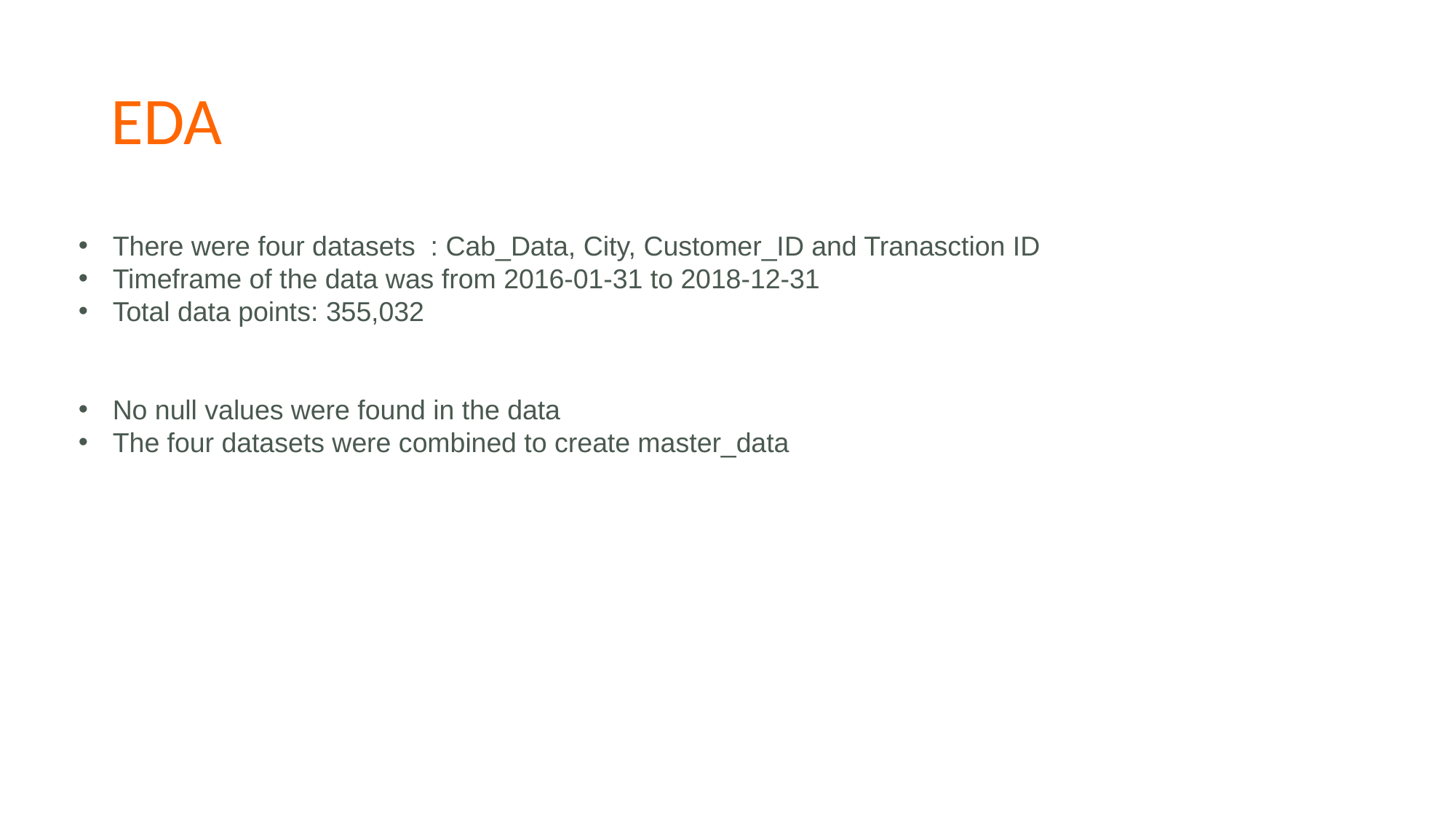

# EDA
There were four datasets  : Cab_Data, City, Customer_ID and Tranasction ID
Timeframe of the data was from 2016-01-31 to 2018-12-31
Total data points: 355,032

No null values were found in the data
The four datasets were combined to create master_data